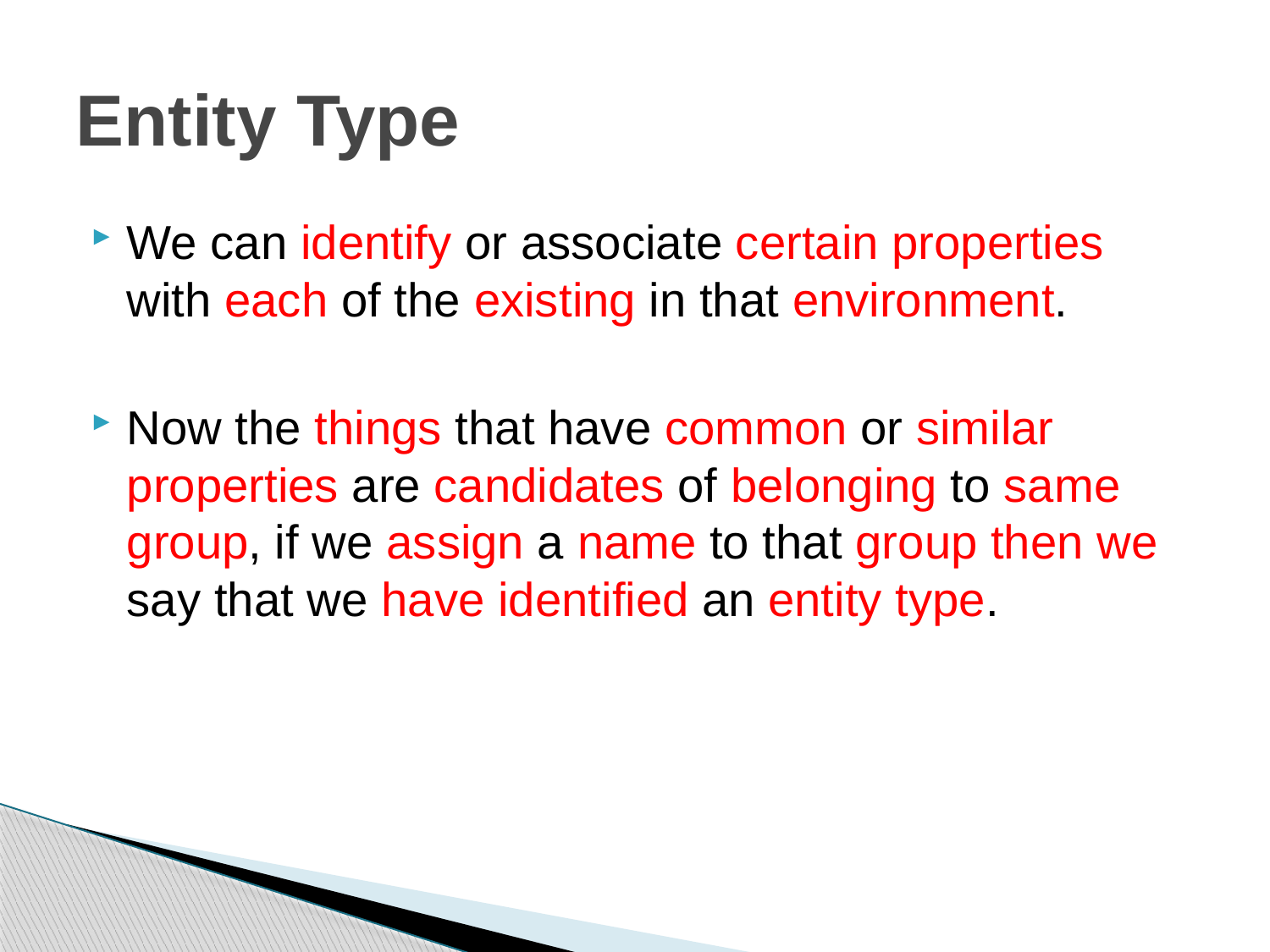

# Entity Type
We can identify or associate certain properties with each of the existing in that environment.

Now the things that have common or similar properties are candidates of belonging to same group, if we assign a name to that group then we say that we have identified an entity type.